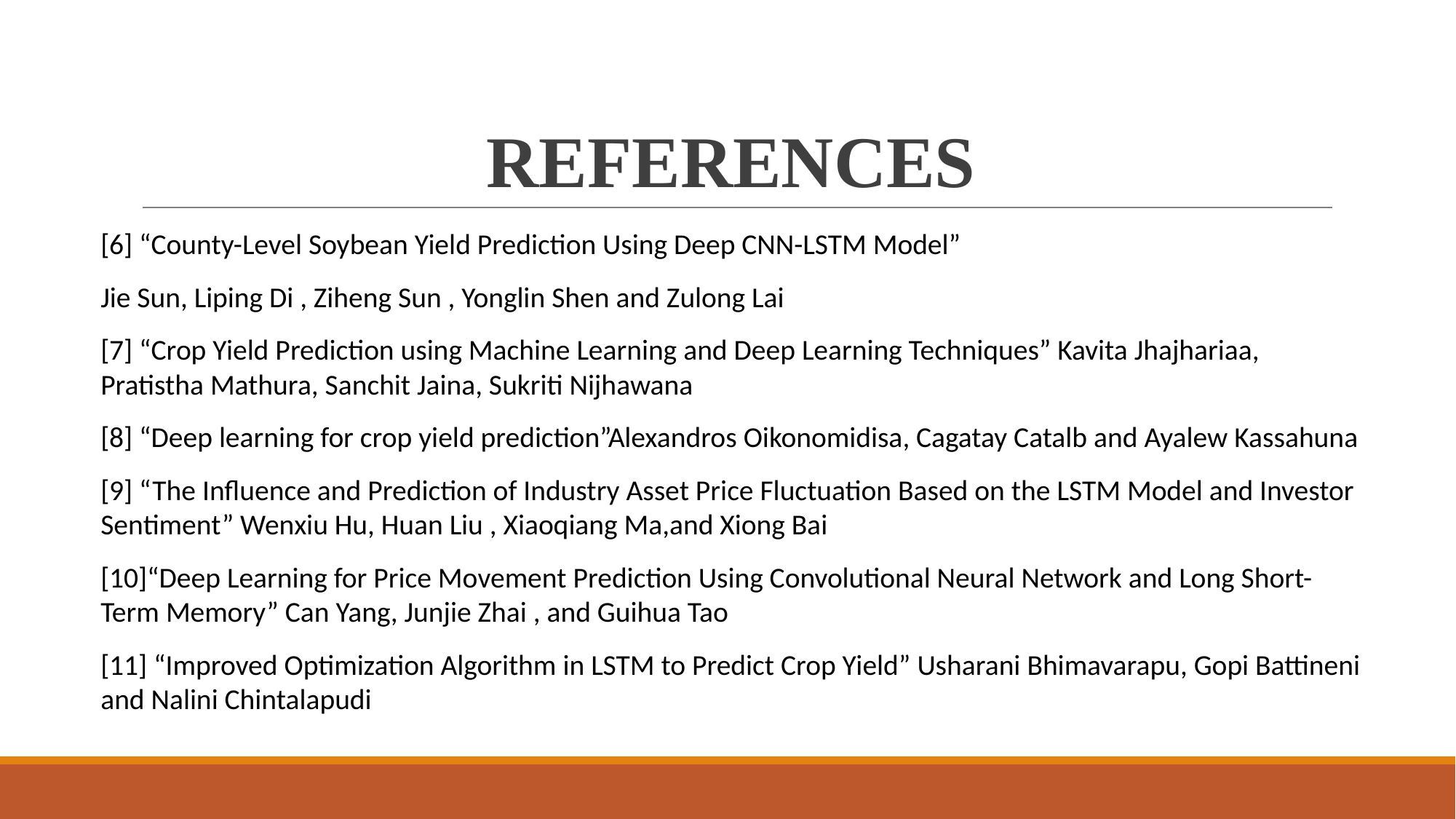

# REFERENCES
[6] “County-Level Soybean Yield Prediction Using Deep CNN-LSTM Model”
Jie Sun, Liping Di , Ziheng Sun , Yonglin Shen and Zulong Lai
[7] “Crop Yield Prediction using Machine Learning and Deep Learning Techniques” Kavita Jhajhariaa, Pratistha Mathura, Sanchit Jaina, Sukriti Nijhawana
[8] “Deep learning for crop yield prediction”Alexandros Oikonomidisa, Cagatay Catalb and Ayalew Kassahuna
[9] “The Influence and Prediction of Industry Asset Price Fluctuation Based on the LSTM Model and Investor Sentiment” Wenxiu Hu, Huan Liu , Xiaoqiang Ma,and Xiong Bai
[10]“Deep Learning for Price Movement Prediction Using Convolutional Neural Network and Long Short-Term Memory” Can Yang, Junjie Zhai , and Guihua Tao
[11] “Improved Optimization Algorithm in LSTM to Predict Crop Yield” Usharani Bhimavarapu, Gopi Battineni and Nalini Chintalapudi